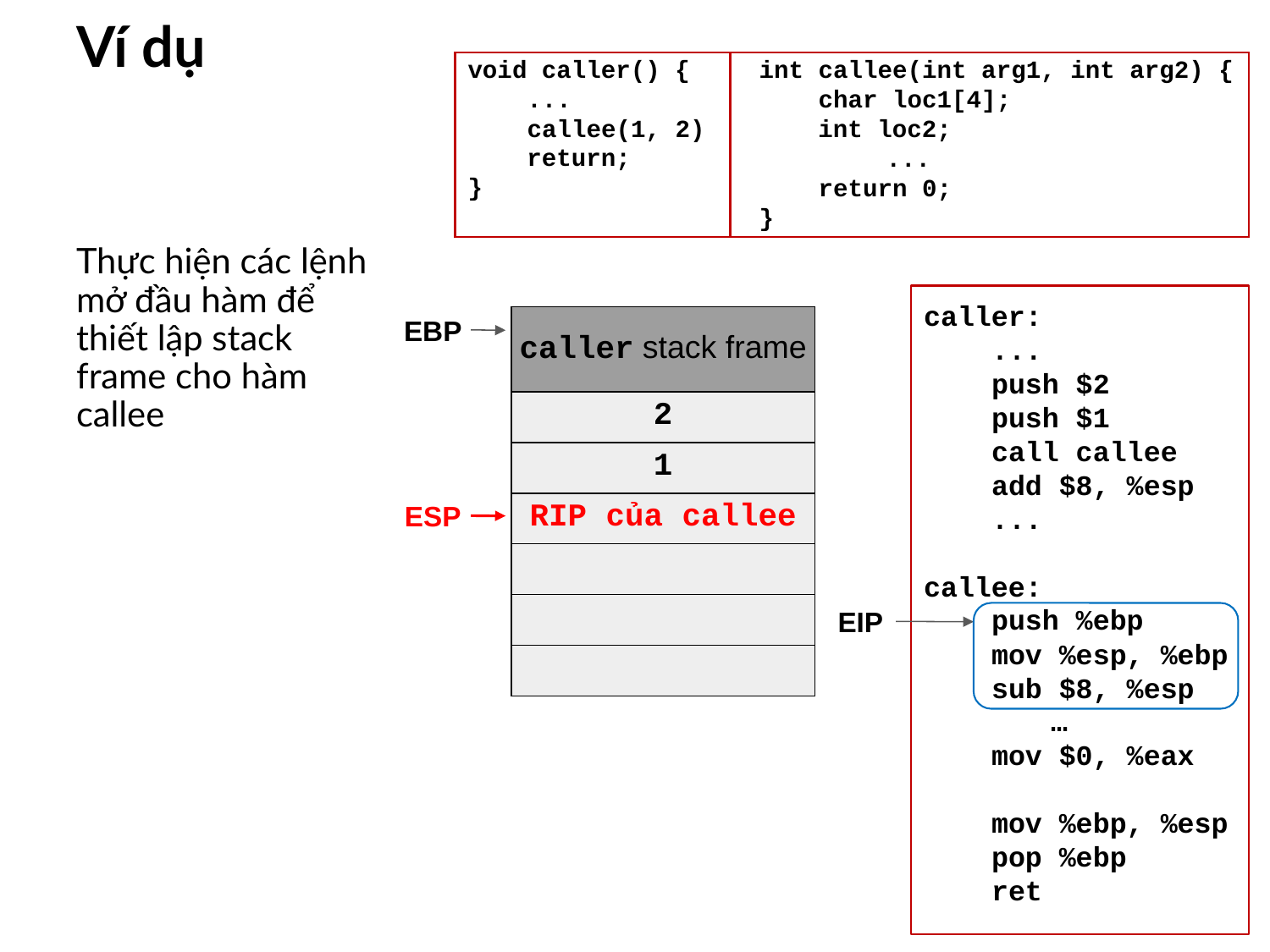

# Ví dụ
void caller() {
    ...
    callee(1, 2)
    return;
}
int callee(int arg1, int arg2) {
    char loc1[4];
    int loc2;
	...
    return 0;
}

Thực hiện các lệnh mở đầu hàm để thiết lập stack frame cho hàm callee
caller:
    ...
    push $2
    push $1
    call callee
    add $8, %esp
    ...

callee:
    push %ebp
    mov %esp, %ebp
    sub $8, %esp
	…
    mov $0, %eax

    mov %ebp, %esp
    pop %ebp
    ret
EBP
| caller stack frame |
| --- |
| 2 |
| 1 |
| RIP của callee |
|  |
|  |
|  |
ESP
EIP

22